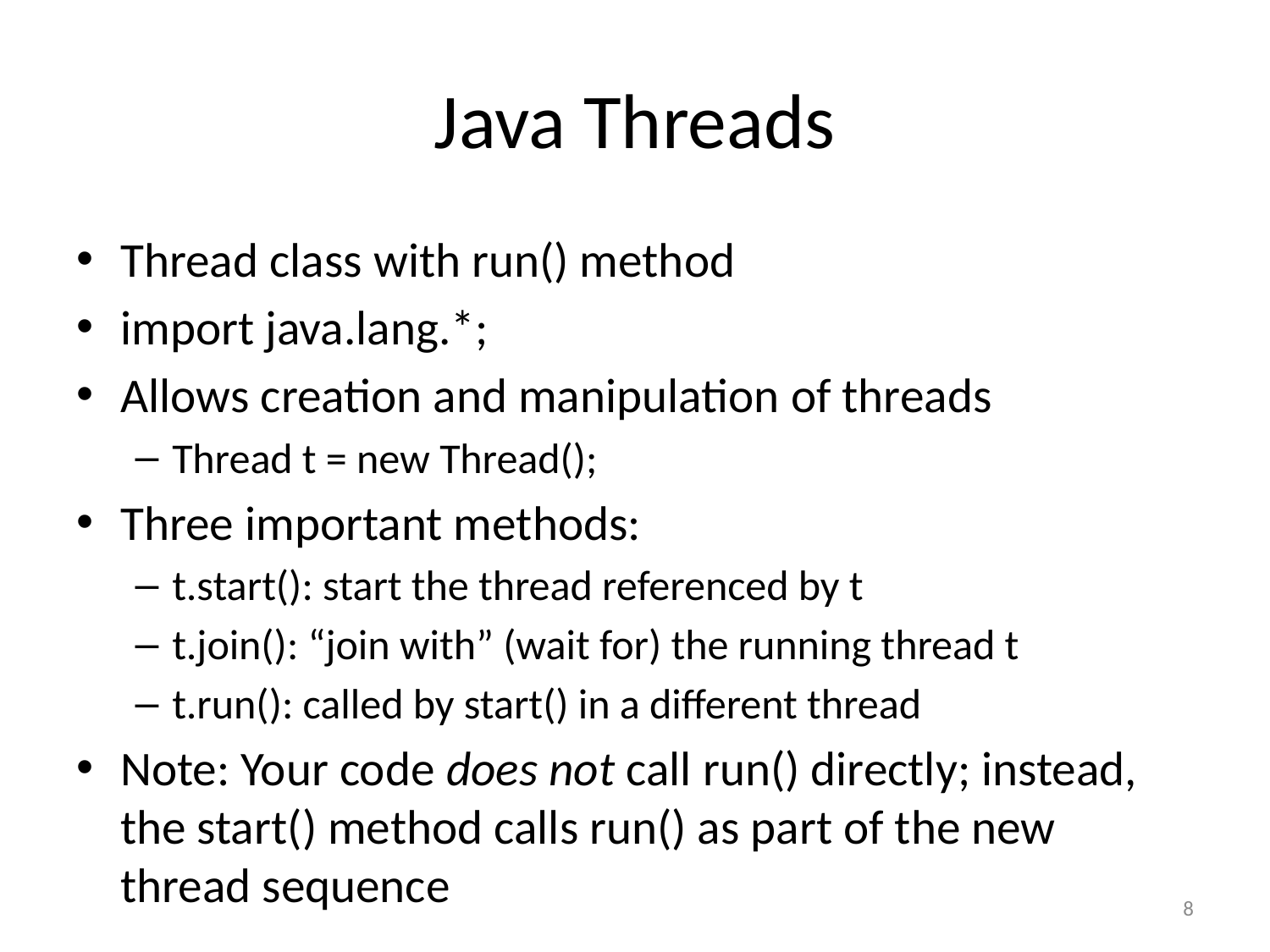

# Java Threads
Thread class with run() method
import java.lang.*;
Allows creation and manipulation of threads
Thread t = new Thread();
Three important methods:
t.start(): start the thread referenced by t
t.join(): “join with” (wait for) the running thread t
t.run(): called by start() in a different thread
Note: Your code does not call run() directly; instead, the start() method calls run() as part of the new thread sequence
8